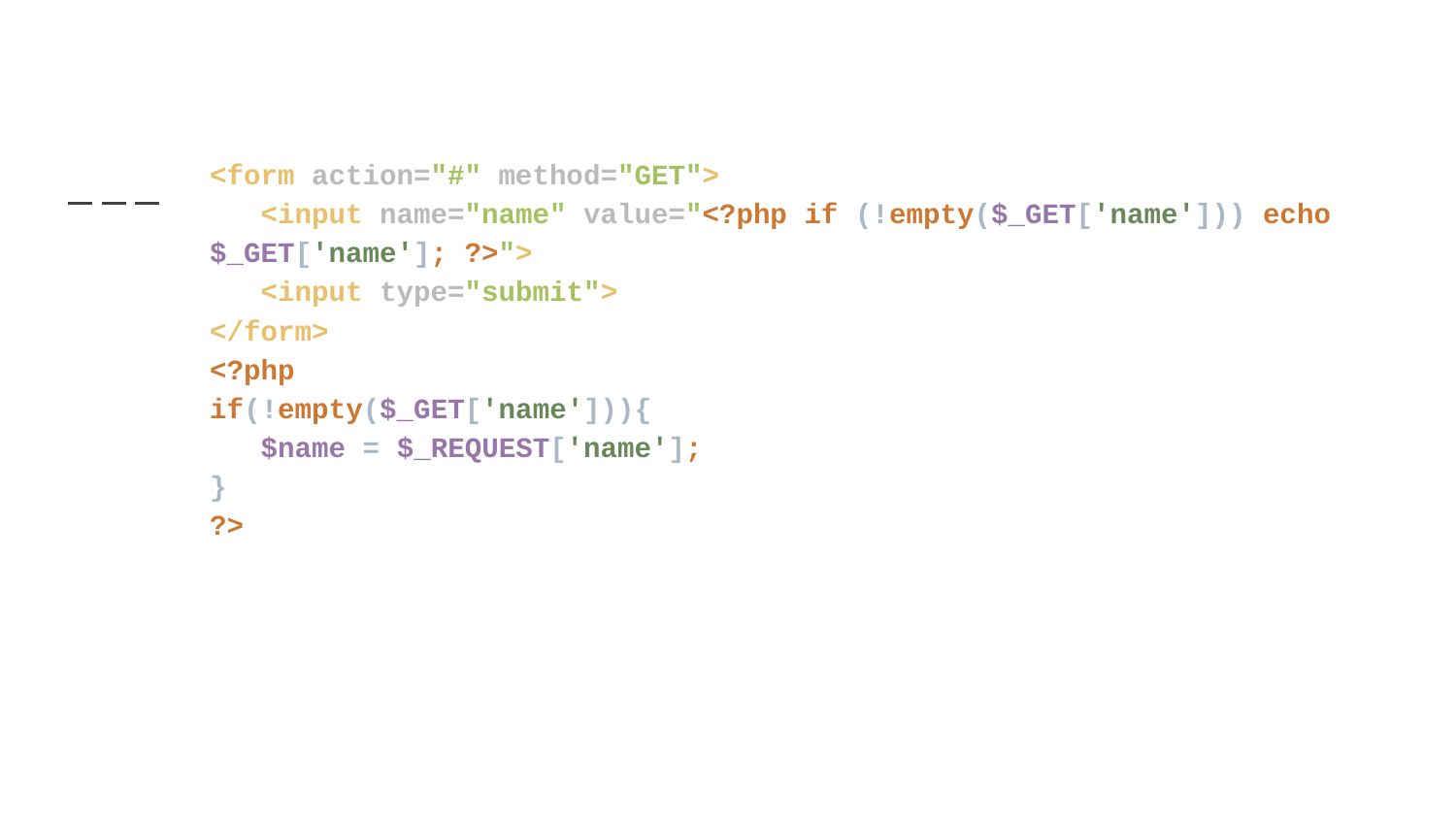

<form action="#" method="GET">
   <input name="name" value="<?php if (!empty($_GET['name'])) echo $_GET['name']; ?>">
   <input type="submit">
</form>
<?php
if(!empty($_GET['name'])){
   $name = $_REQUEST['name'];
}
?>